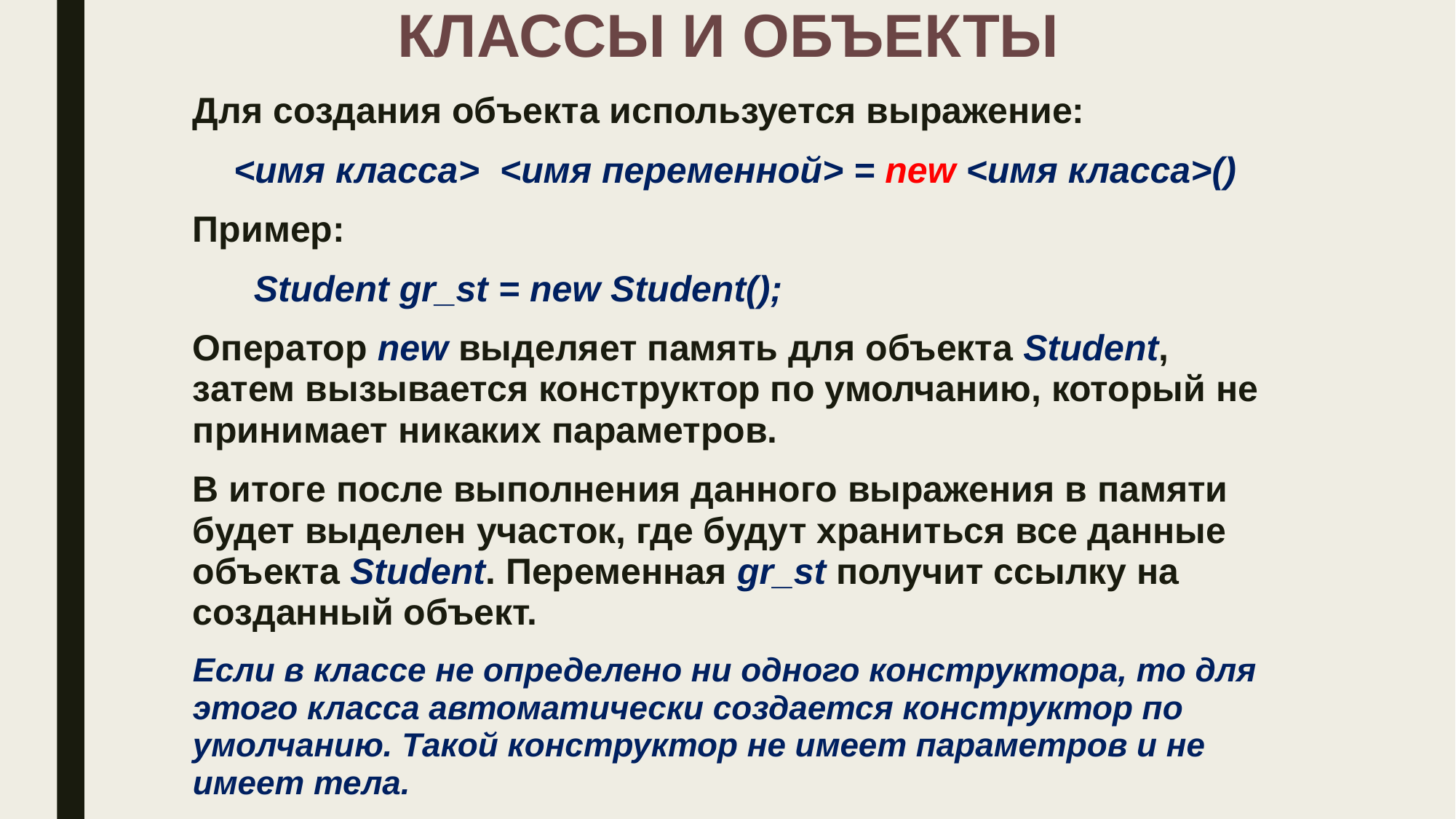

# КЛАССЫ И ОБЪЕКТЫ
Для создания объекта используется выражение:
    <имя класса>  <имя переменной> = new <имя класса>()
Пример:
      Student gr_st = new Student();
Оператор new выделяет память для объекта Student,  затем вызывается конструктор по умолчанию, который не принимает никаких параметров.
В итоге после выполнения данного выражения в памяти будет выделен участок, где будут храниться все данные объекта Student. Переменная gr_st получит ссылку на созданный объект.
Если в классе не определено ни одного конструктора, то для этого класса автоматически создается конструктор по умолчанию. Такой конструктор не имеет параметров и не имеет тела.